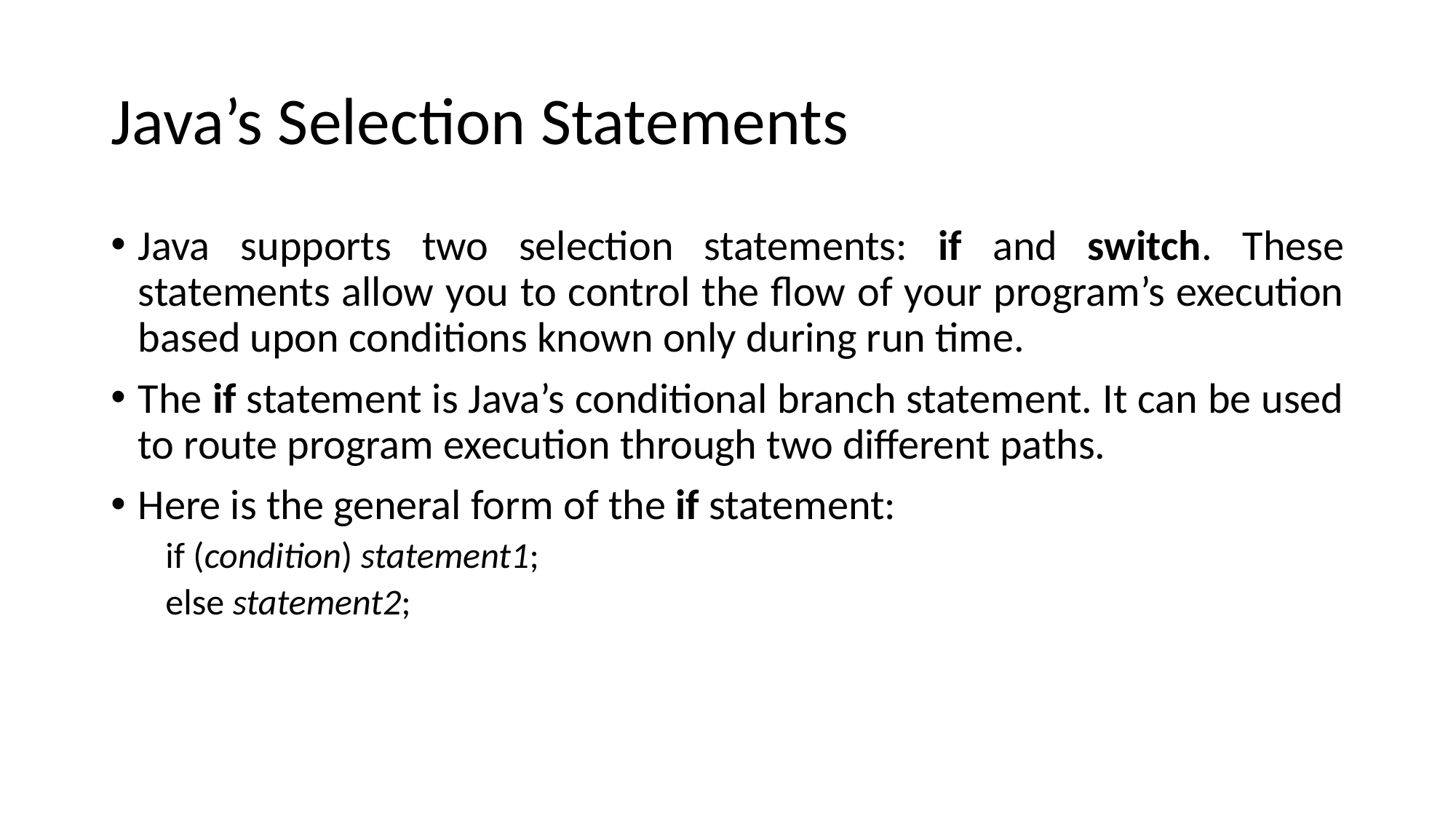

# Java’s Selection Statements
Java supports two selection statements: if and switch. These statements allow you to control the flow of your program’s execution based upon conditions known only during run time.
The if statement is Java’s conditional branch statement. It can be used to route program execution through two different paths.
Here is the general form of the if statement:
if (condition) statement1;
else statement2;